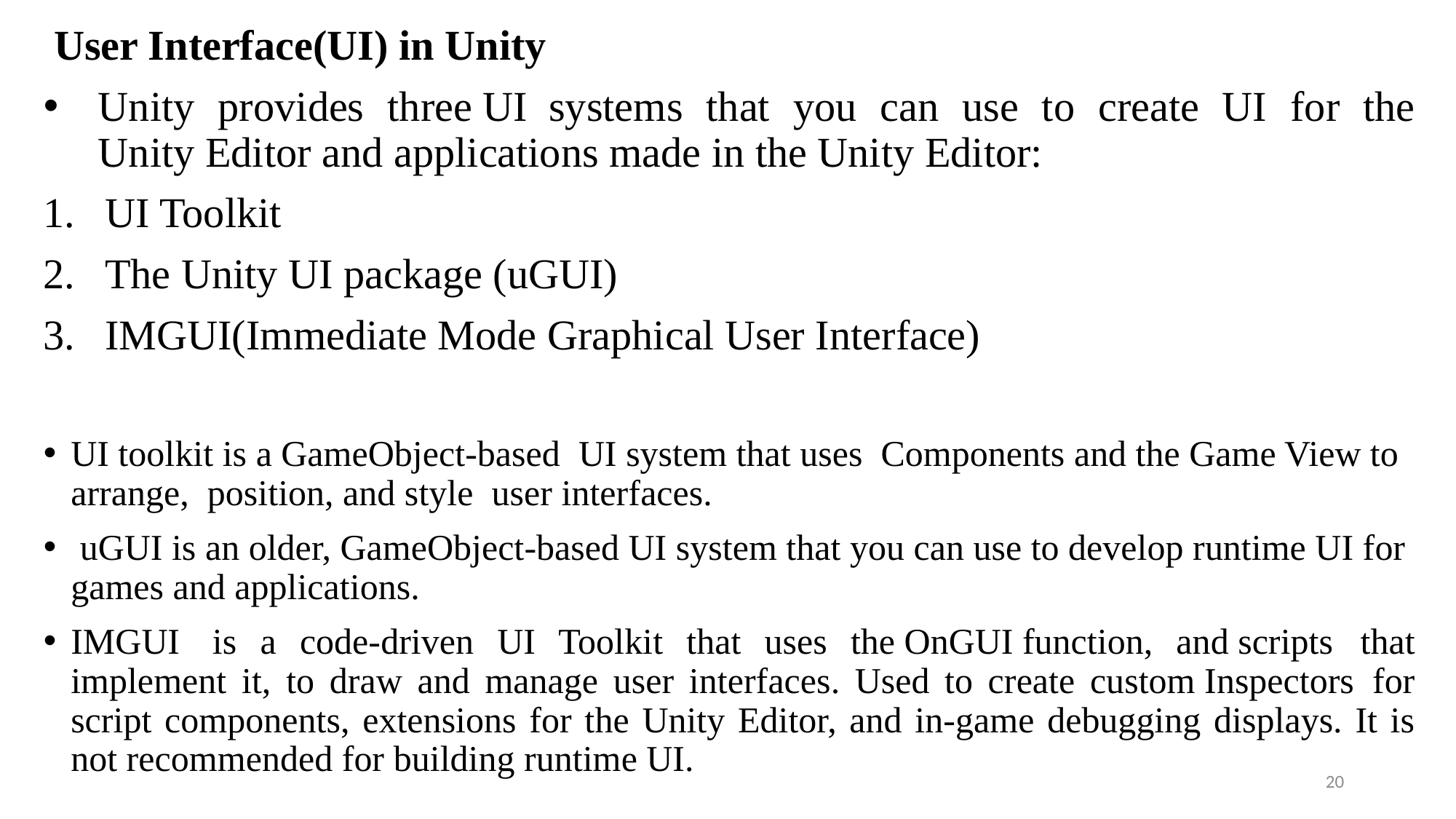

User Interface(UI) in Unity
Unity provides three UI  systems that you can use to create UI for the Unity Editor and applications made in the Unity Editor:
UI Toolkit
The Unity UI package (uGUI)
IMGUI(Immediate Mode Graphical User Interface)

UI toolkit is a GameObject-based  UI system that uses  Components and the Game View to arrange,  position, and style  user interfaces.
 uGUI is an older, GameObject-based UI system that you can use to develop runtime UI for games and applications.
IMGUI  is a code-driven UI Toolkit that uses the OnGUI function, and scripts   that implement it, to draw and manage user interfaces. Used to create custom Inspectors  for script components, extensions for the Unity Editor, and in-game debugging displays. It is not recommended for building runtime UI.

20